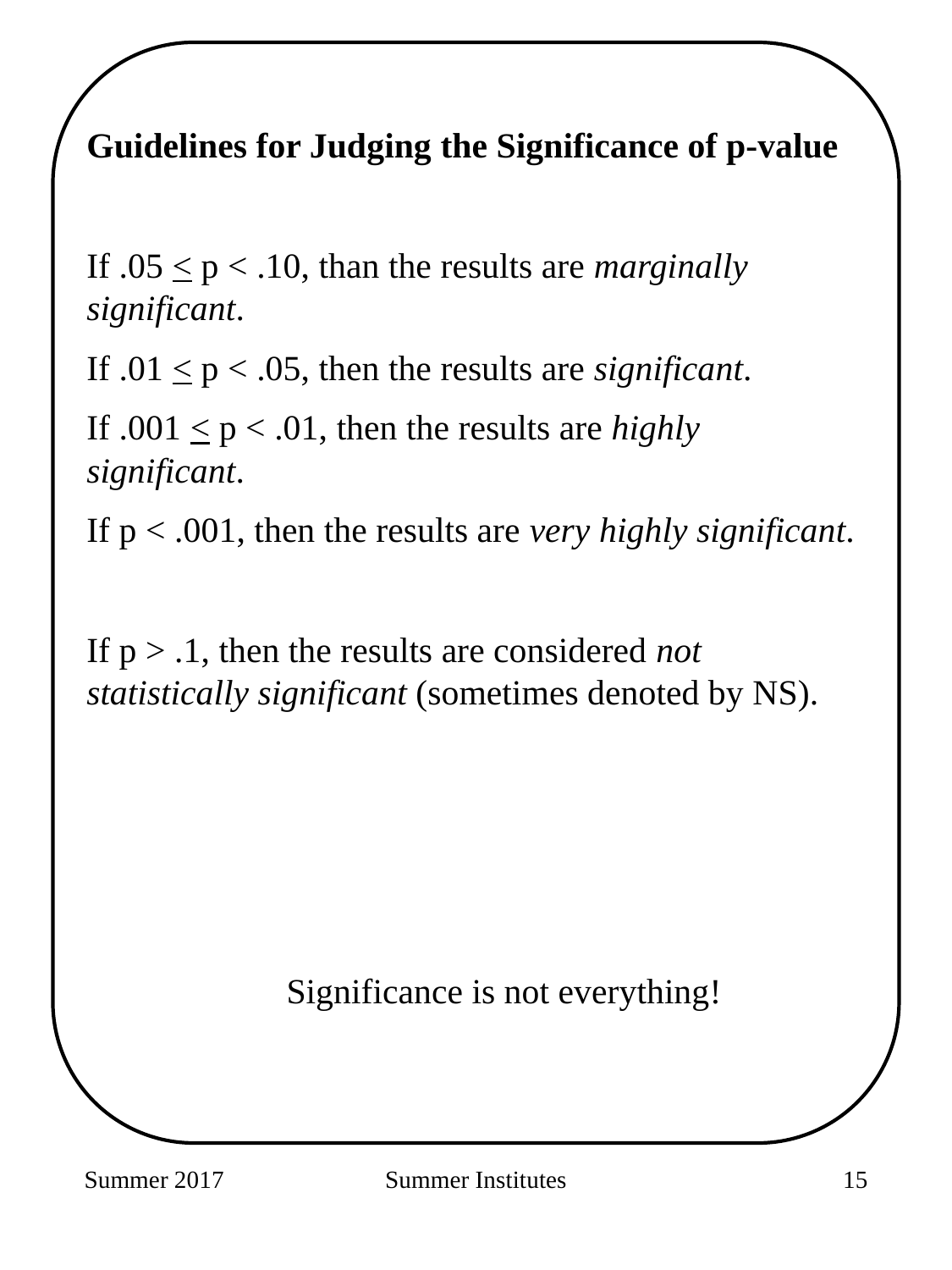

Guidelines for Judging the Significance of p-value

If .05 < p < .10, than the results are marginally significant.
If .01 < p < .05, then the results are significant.
If .001 < p < .01, then the results are highly significant.
If p < .001, then the results are very highly significant.

If p > .1, then the results are considered not statistically significant (sometimes denoted by NS).
Significance is not everything!
Summer 2017
Summer Institutes
15